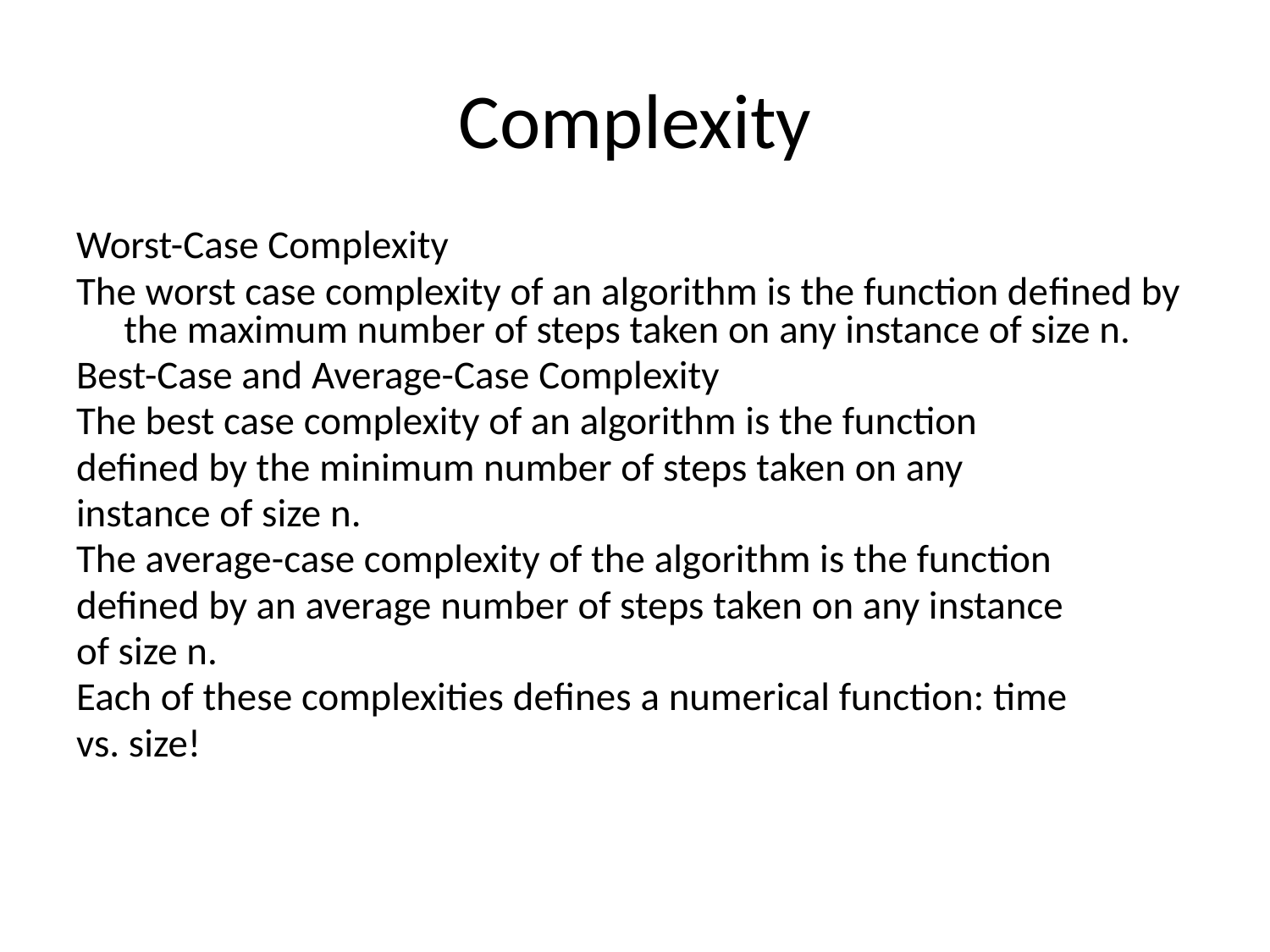

# Complexity
Worst-Case Complexity
The worst case complexity of an algorithm is the function deﬁned by the maximum number of steps taken on any instance of size n.
Best-Case and Average-Case Complexity
The best case complexity of an algorithm is the function
deﬁned by the minimum number of steps taken on any
instance of size n.
The average-case complexity of the algorithm is the function
deﬁned by an average number of steps taken on any instance
of size n.
Each of these complexities deﬁnes a numerical function: time
vs. size!